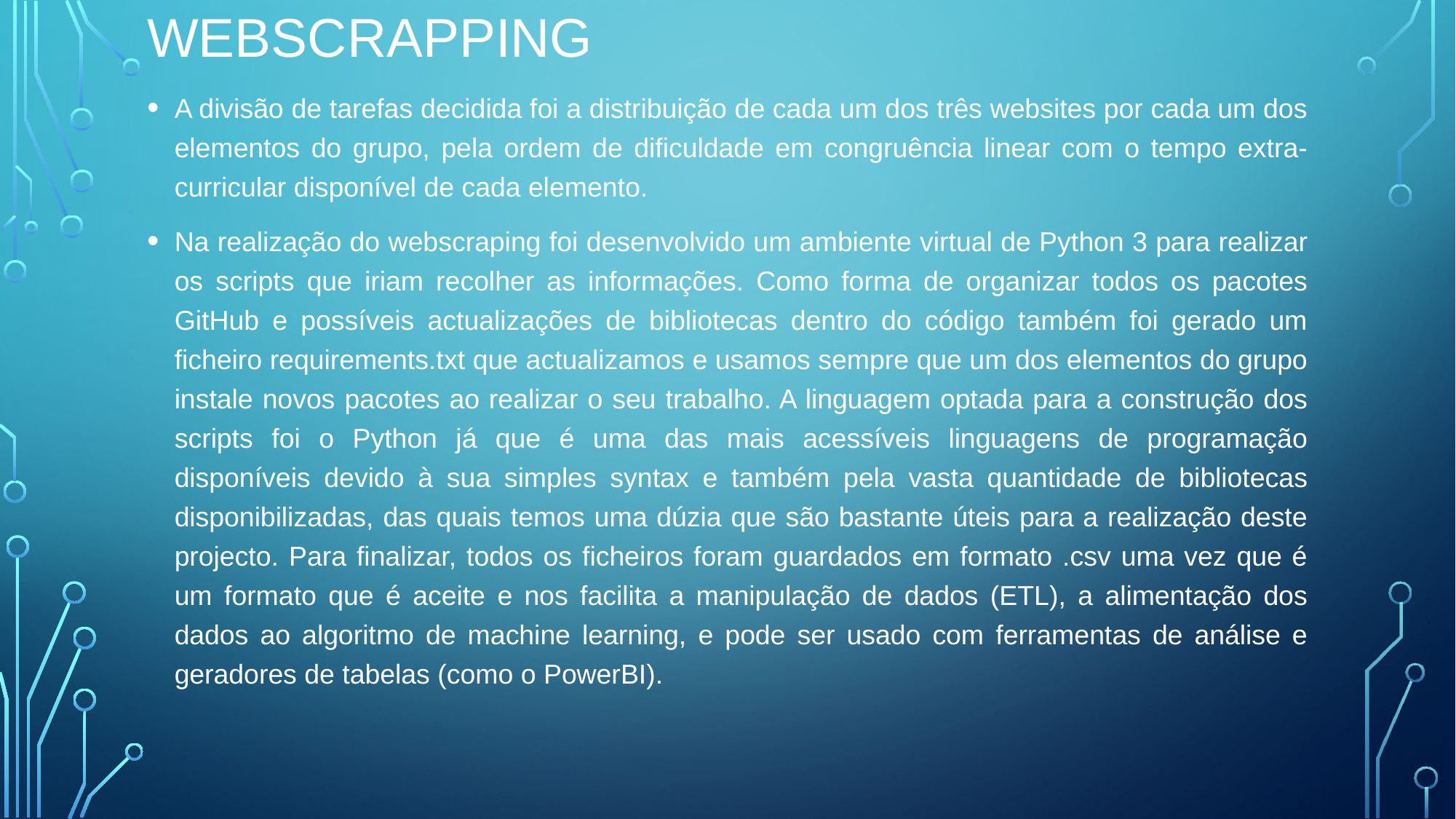

Webscrapping
A divisão de tarefas decidida foi a distribuição de cada um dos três websites por cada um dos elementos do grupo, pela ordem de dificuldade em congruência linear com o tempo extra-curricular disponível de cada elemento.
Na realização do webscraping foi desenvolvido um ambiente virtual de Python 3 para realizar os scripts que iriam recolher as informações. Como forma de organizar todos os pacotes GitHub e possíveis actualizações de bibliotecas dentro do código também foi gerado um ficheiro requirements.txt que actualizamos e usamos sempre que um dos elementos do grupo instale novos pacotes ao realizar o seu trabalho. A linguagem optada para a construção dos scripts foi o Python já que é uma das mais acessíveis linguagens de programação disponíveis devido à sua simples syntax e também pela vasta quantidade de bibliotecas disponibilizadas, das quais temos uma dúzia que são bastante úteis para a realização deste projecto. Para finalizar, todos os ficheiros foram guardados em formato .csv uma vez que é um formato que é aceite e nos facilita a manipulação de dados (ETL), a alimentação dos dados ao algoritmo de machine learning, e pode ser usado com ferramentas de análise e geradores de tabelas (como o PowerBI).